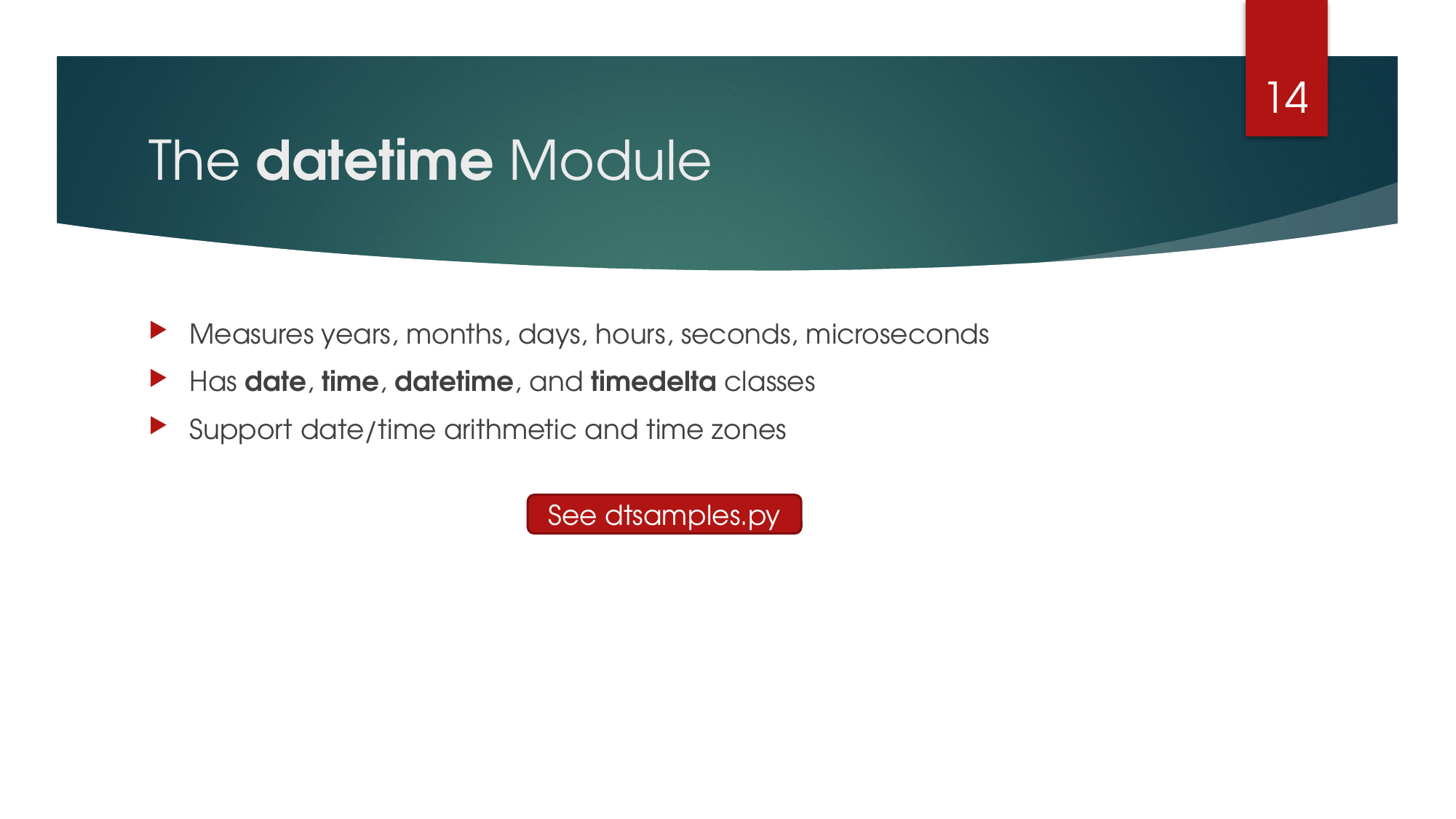

14
# The datetime Module
Measures years, months, days, hours, seconds, microseconds
Has date, time, datetime, and timedelta classes
Support date/time arithmetic and time zones

See dtsamples.py